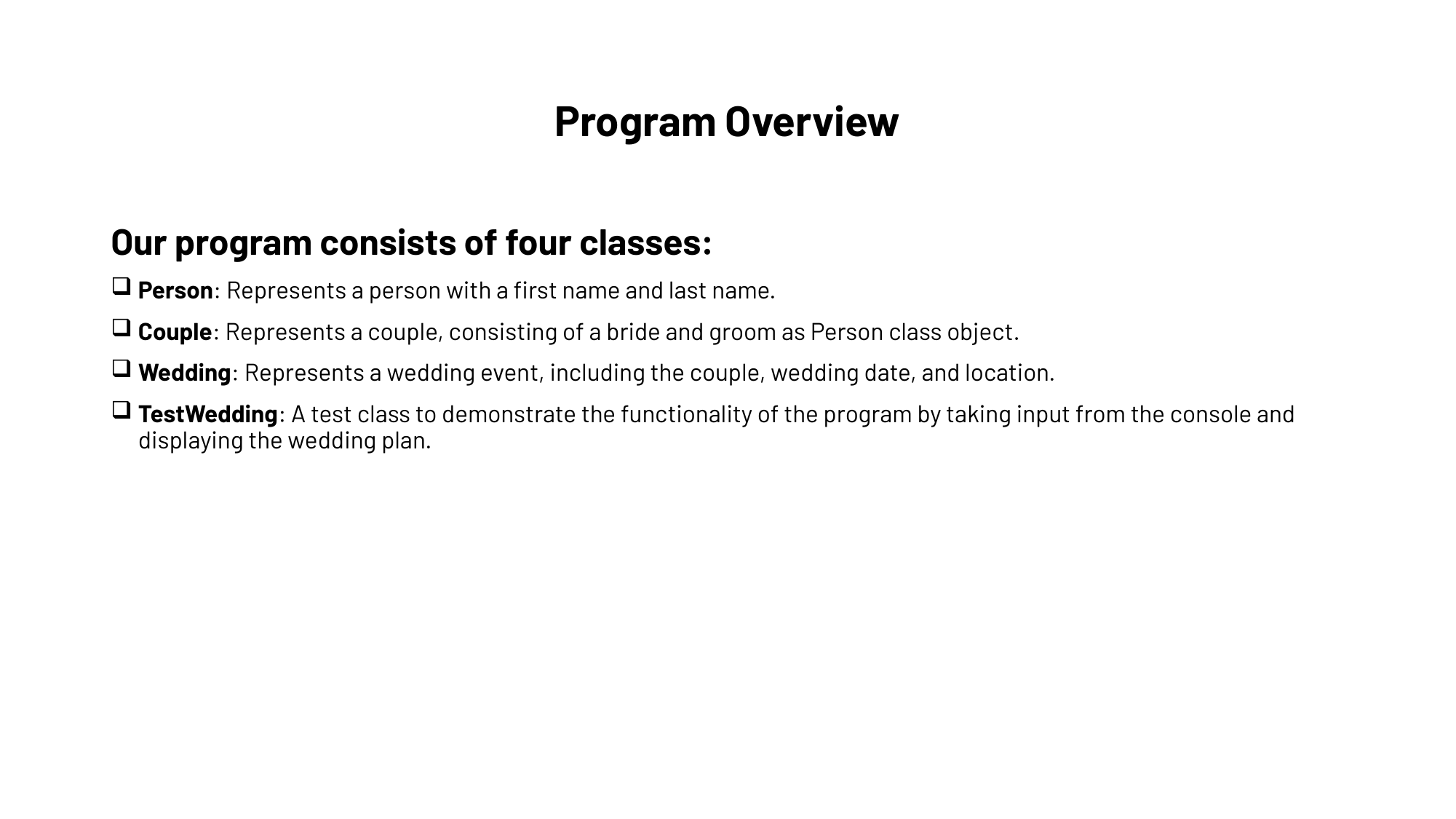

# Program Overview
Our program consists of four classes:
Person: Represents a person with a first name and last name.
Couple: Represents a couple, consisting of a bride and groom as Person class object.
Wedding: Represents a wedding event, including the couple, wedding date, and location.
TestWedding: A test class to demonstrate the functionality of the program by taking input from the console and displaying the wedding plan.